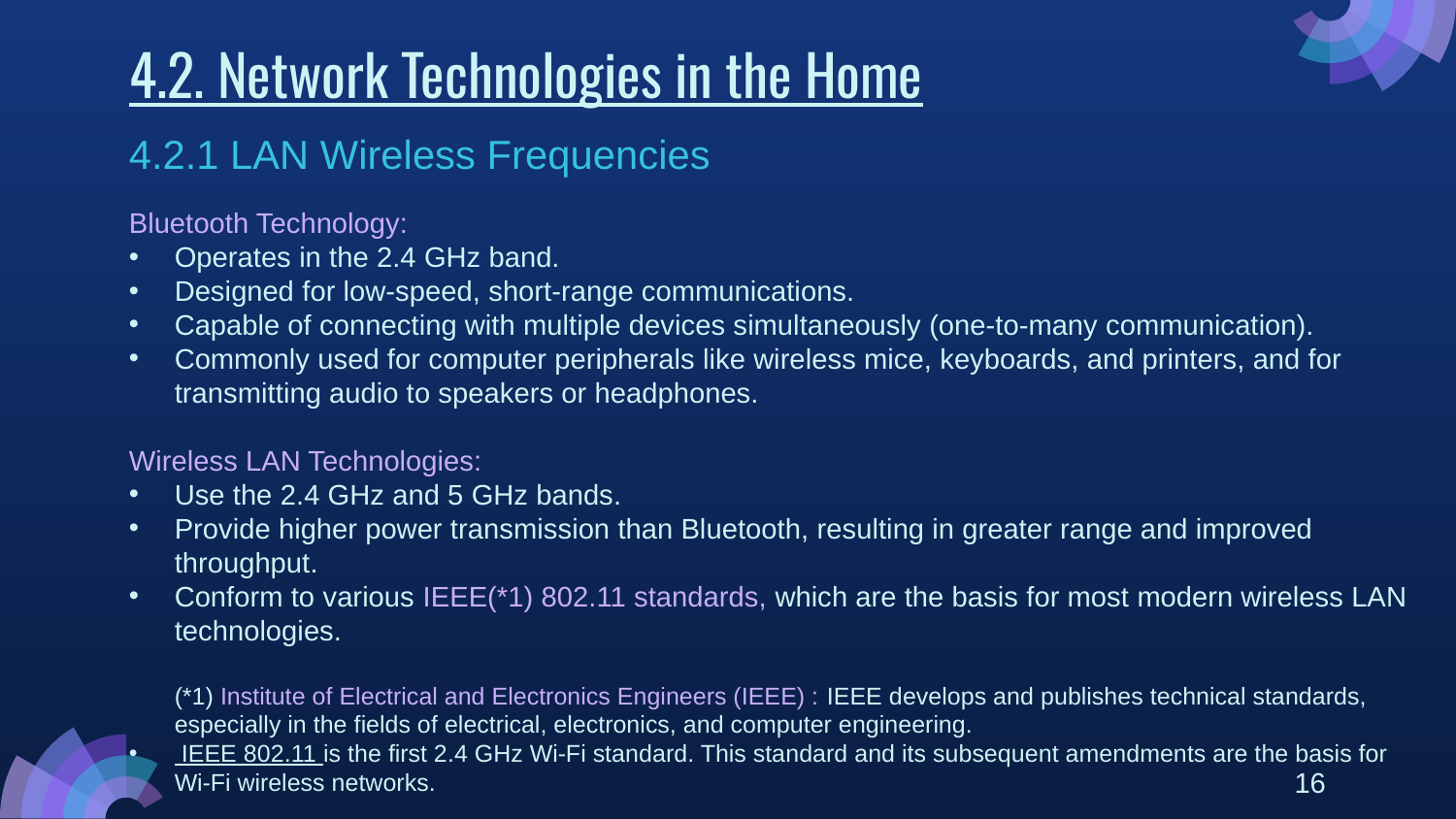

# 4.2. Network Technologies in the Home
4.2.1 LAN Wireless Frequencies
Bluetooth Technology:
Operates in the 2.4 GHz band.
Designed for low-speed, short-range communications.
Capable of connecting with multiple devices simultaneously (one-to-many communication).
Commonly used for computer peripherals like wireless mice, keyboards, and printers, and for transmitting audio to speakers or headphones.

Wireless LAN Technologies:
Use the 2.4 GHz and 5 GHz bands.
Provide higher power transmission than Bluetooth, resulting in greater range and improved throughput.
Conform to various IEEE(*1) 802.11 standards, which are the basis for most modern wireless LAN technologies.
(*1) Institute of Electrical and Electronics Engineers (IEEE) : IEEE develops and publishes technical standards, especially in the fields of electrical, electronics, and computer engineering.
 IEEE 802.11 is the first 2.4 GHz Wi-Fi standard. This standard and its subsequent amendments are the basis for Wi-Fi wireless networks.
16